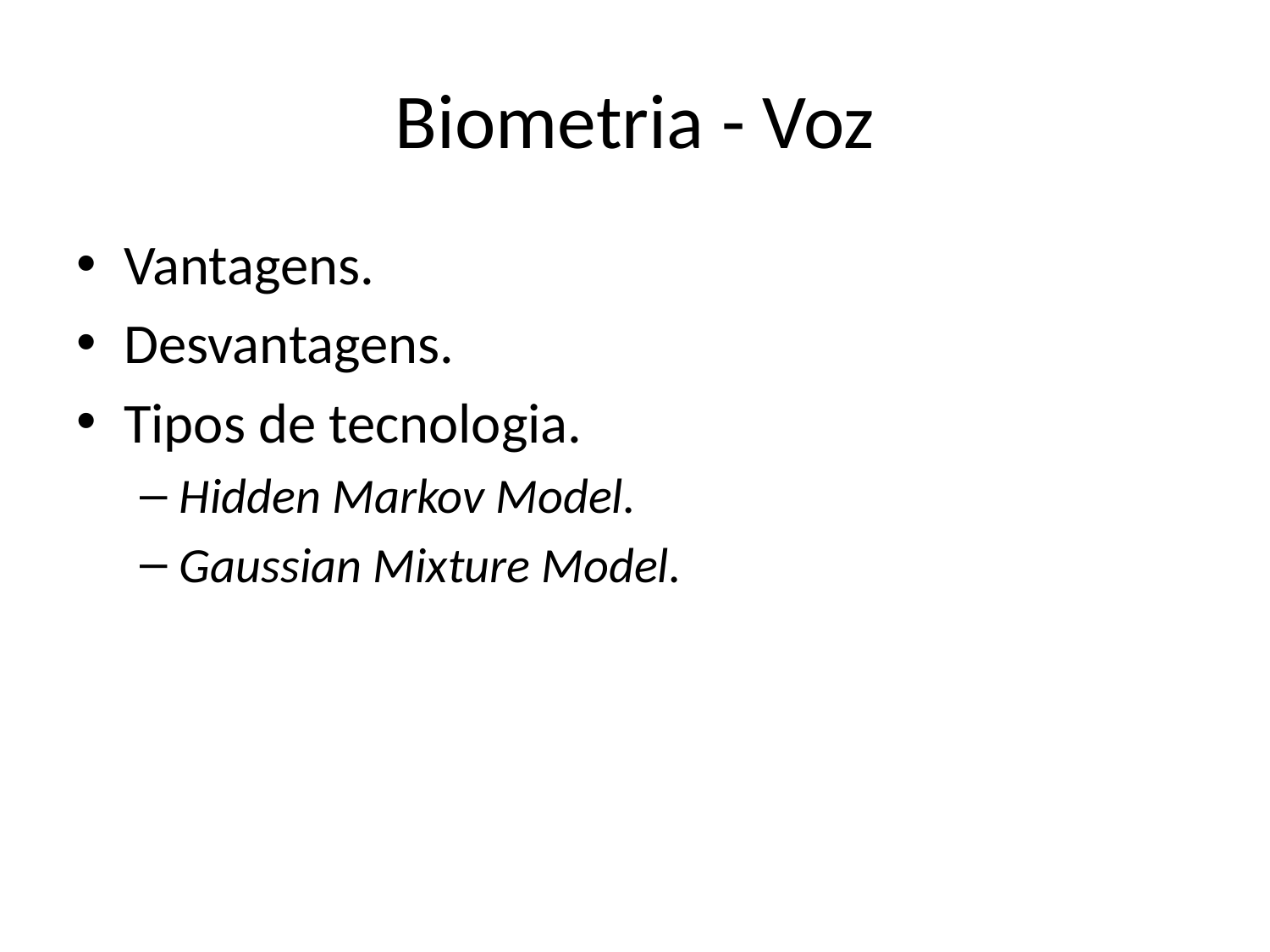

# Biometria - Voz
Vantagens.
Desvantagens.
Tipos de tecnologia.
Hidden Markov Model.
Gaussian Mixture Model.